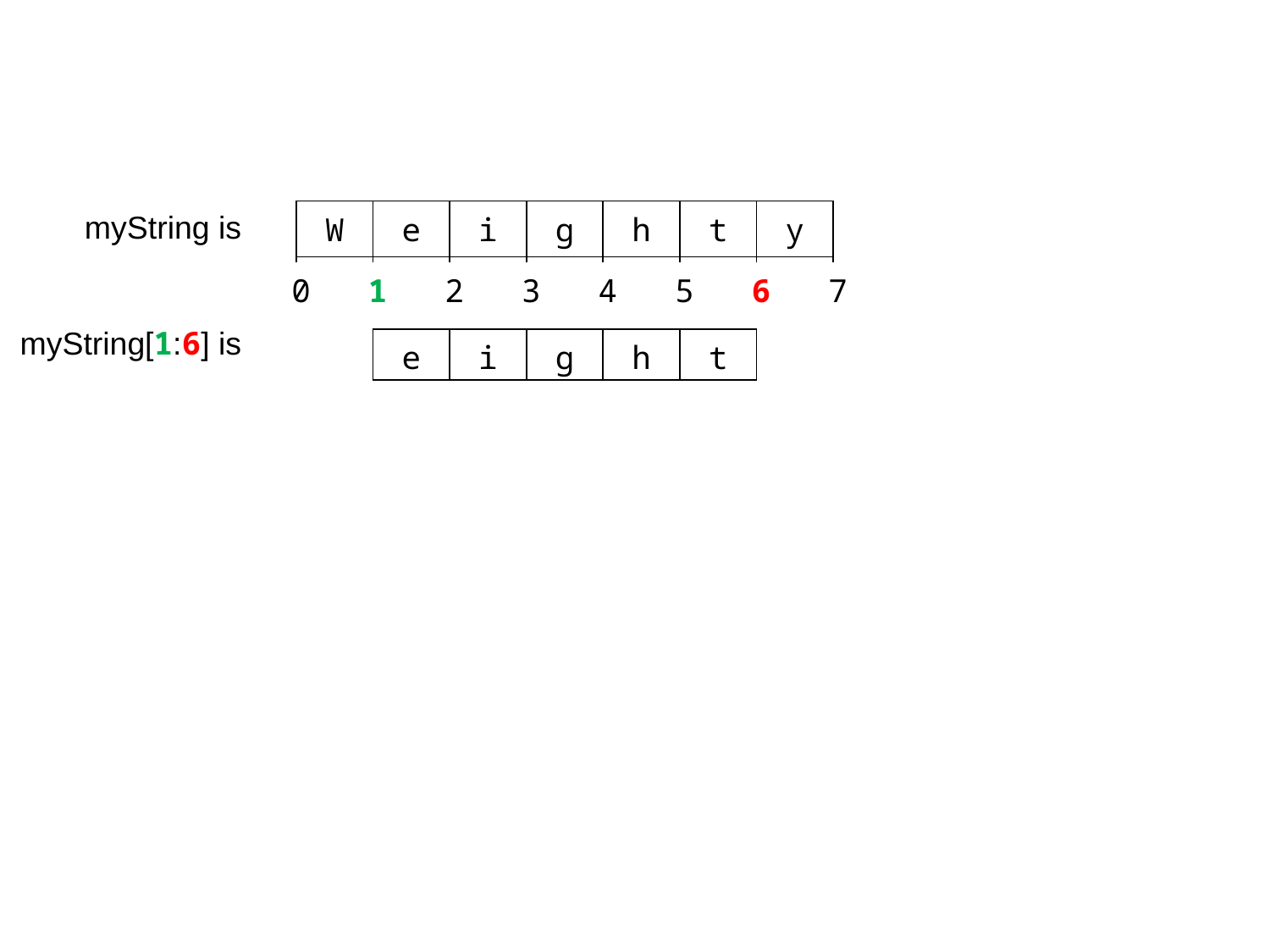

myString is
| W | e | i | g | h | t | y |  |
| --- | --- | --- | --- | --- | --- | --- | --- |
|  |  |  |  |  |  |  |  |
| 0 | 1 | 2 | 3 | 4 | 5 | 6 | 7 |
| --- | --- | --- | --- | --- | --- | --- | --- |
myString[1:6] is
|  | e | i | g | h | t |  |  |
| --- | --- | --- | --- | --- | --- | --- | --- |